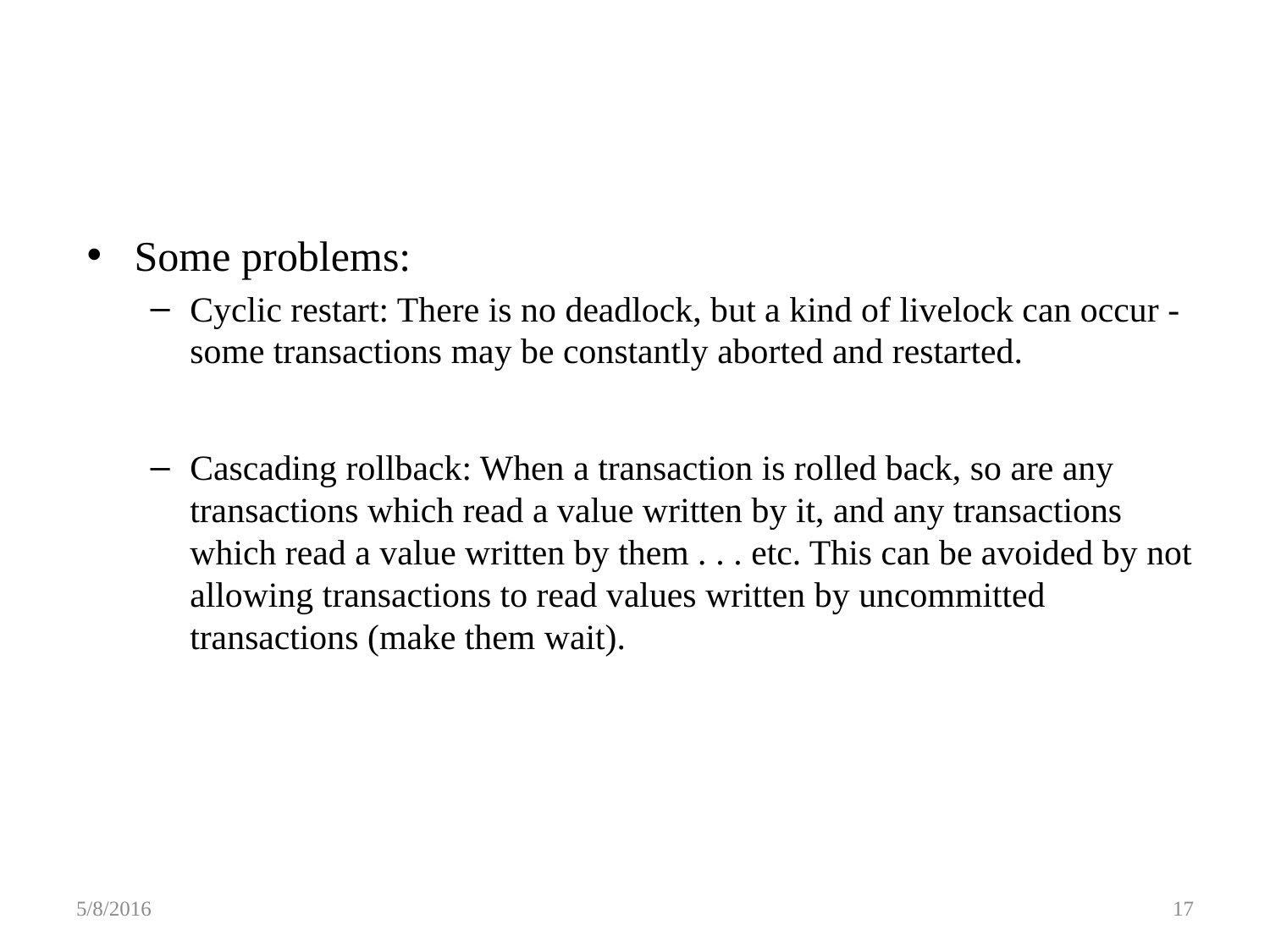

Some problems:
Cyclic restart: There is no deadlock, but a kind of livelock can occur - some transactions may be constantly aborted and restarted.

Cascading rollback: When a transaction is rolled back, so are any transactions which read a value written by it, and any transactions which read a value written by them . . . etc. This can be avoided by not allowing transactions to read values written by uncommitted transactions (make them wait).
5/8/2016
17